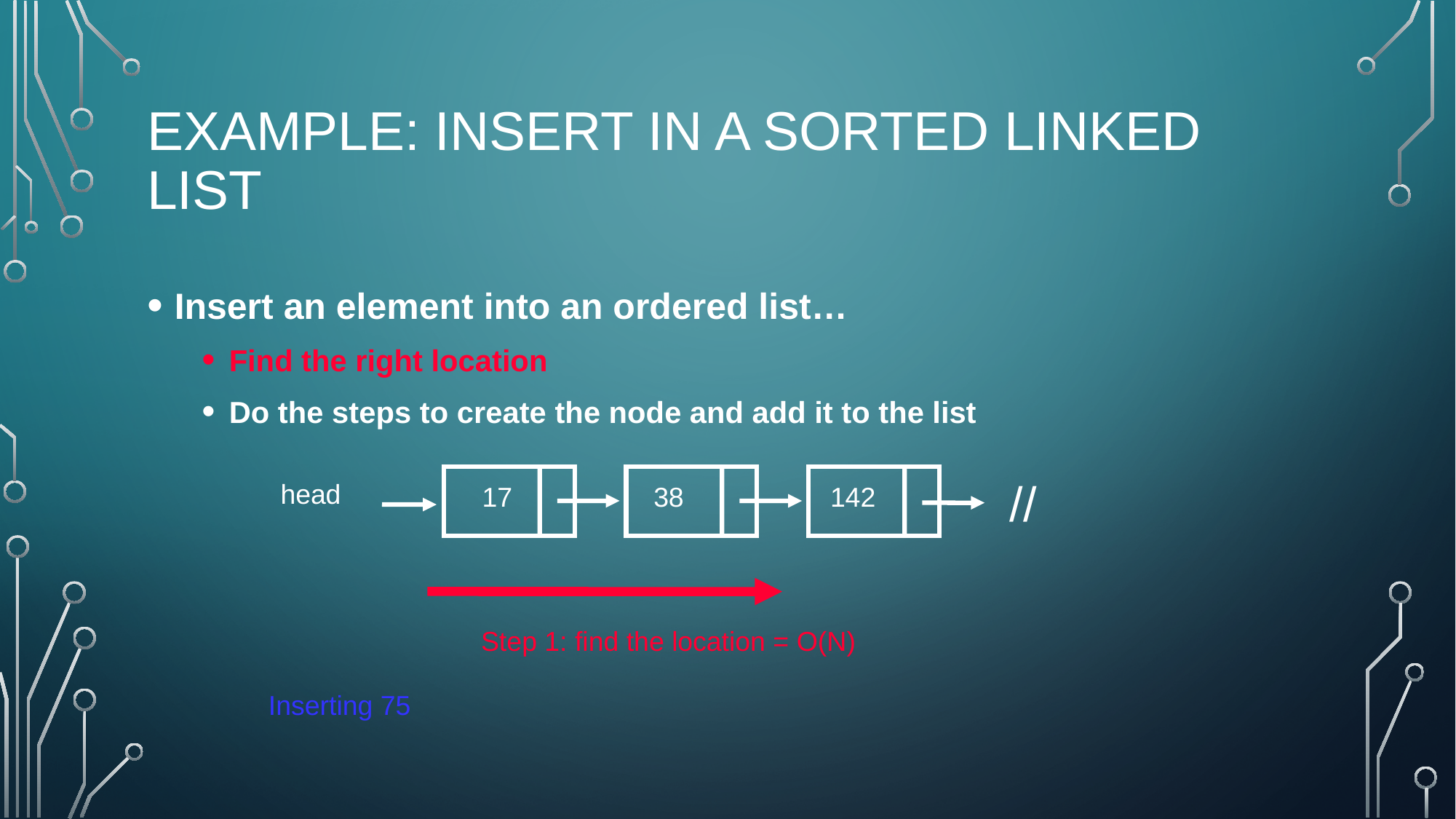

# Example: Insert in a Sorted Linked List
Insert an element into an ordered list…
Find the right location
Do the steps to create the node and add it to the list

//
head
17
38
142

Step 1: find the location = O(N)
Inserting 75